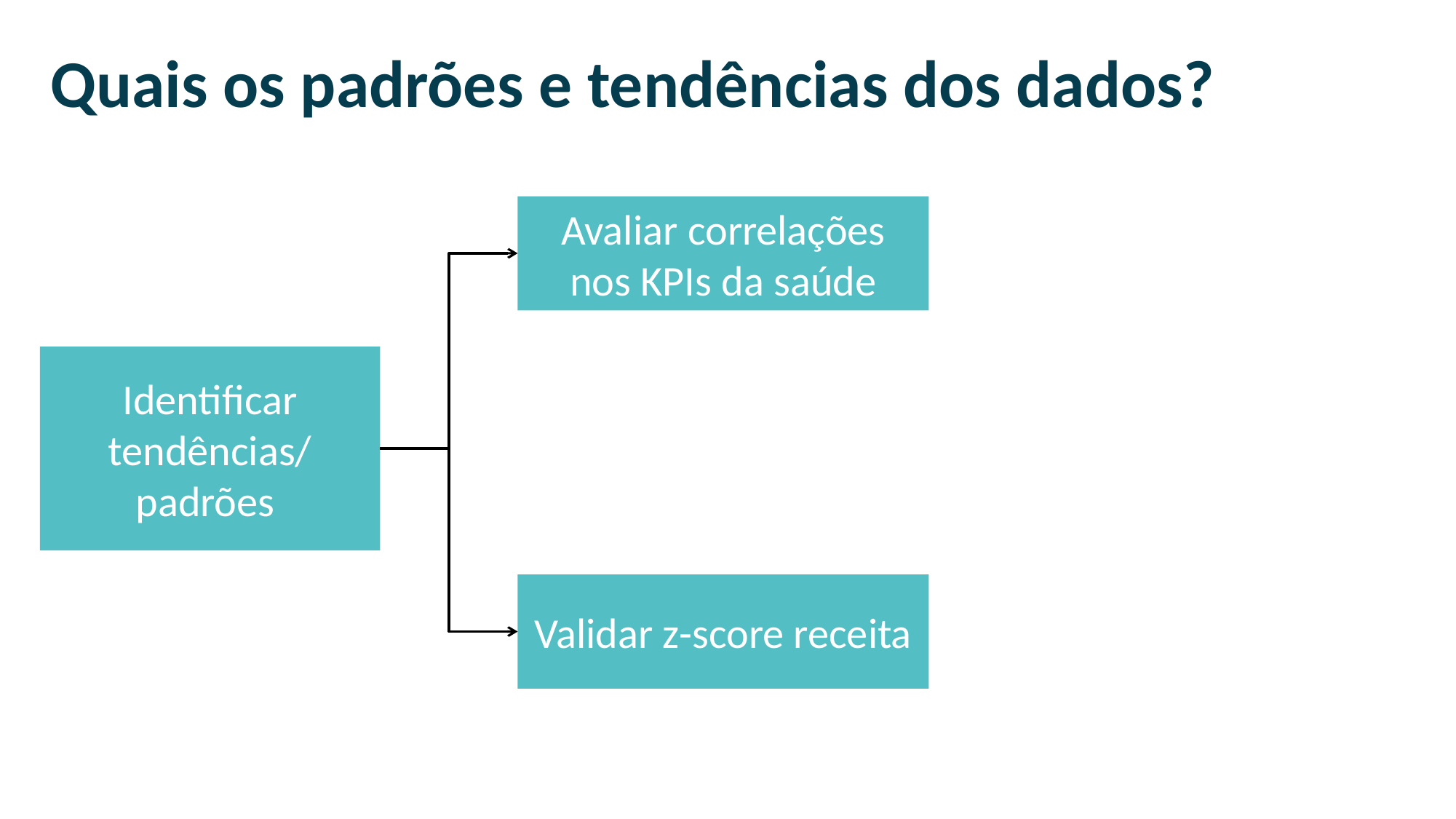

Quais os padrões e tendências dos dados?
Avaliar correlações nos KPIs da saúde
Identificar tendências/
padrões
O que é ?
Validar z-score receita